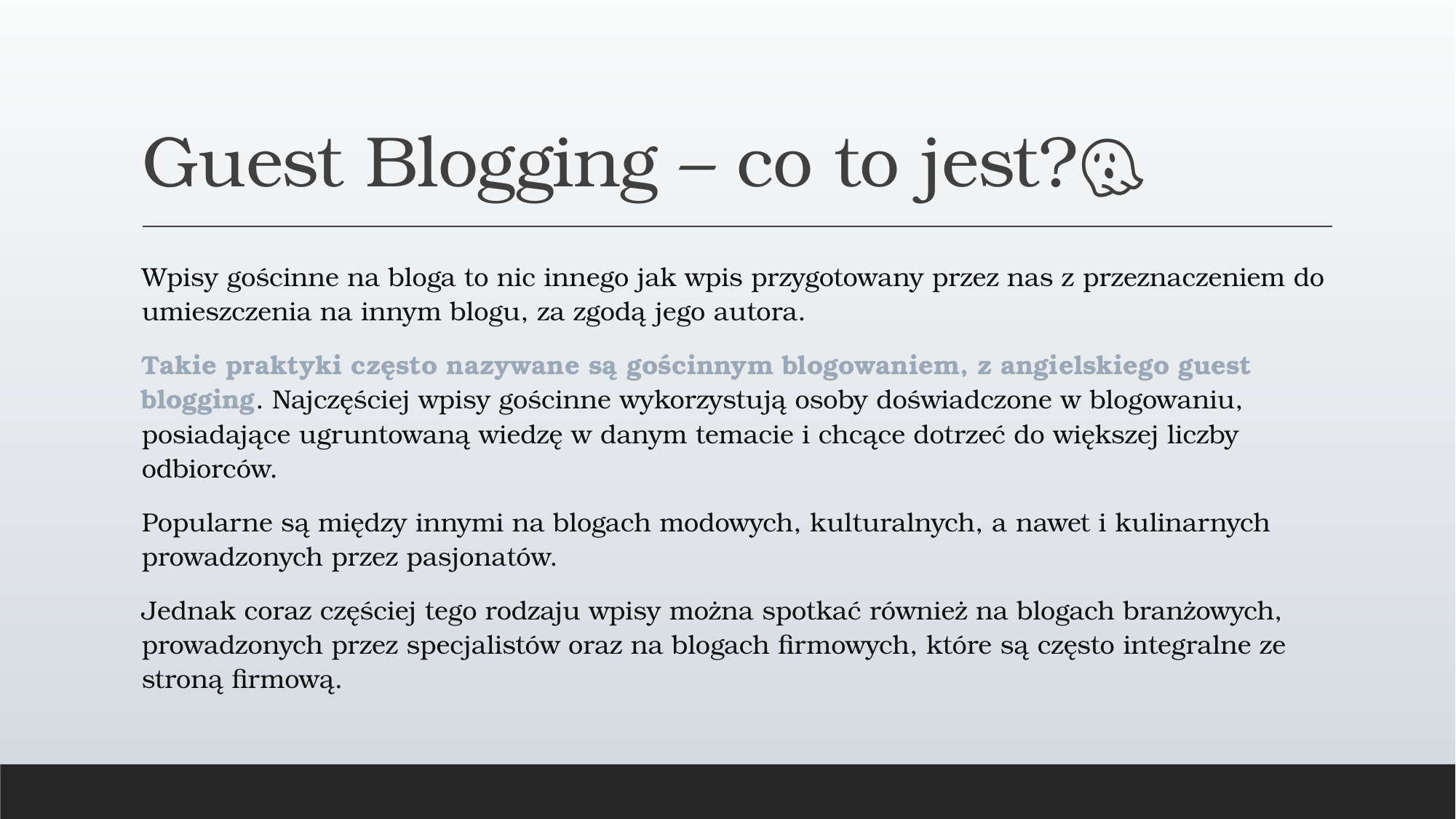

# Guest Blogging – co to jest?👻
Wpisy gościnne na bloga to nic innego jak wpis przygotowany przez nas z przeznaczeniem do umieszczenia na innym blogu, za zgodą jego autora.
Takie praktyki często nazywane są gościnnym blogowaniem, z angielskiego guest blogging. Najczęściej wpisy gościnne wykorzystują osoby doświadczone w blogowaniu, posiadające ugruntowaną wiedzę w danym temacie i chcące dotrzeć do większej liczby odbiorców.
Popularne są między innymi na blogach modowych, kulturalnych, a nawet i kulinarnych prowadzonych przez pasjonatów.
Jednak coraz częściej tego rodzaju wpisy można spotkać również na blogach branżowych, prowadzonych przez specjalistów oraz na blogach firmowych, które są często integralne ze stroną firmową.